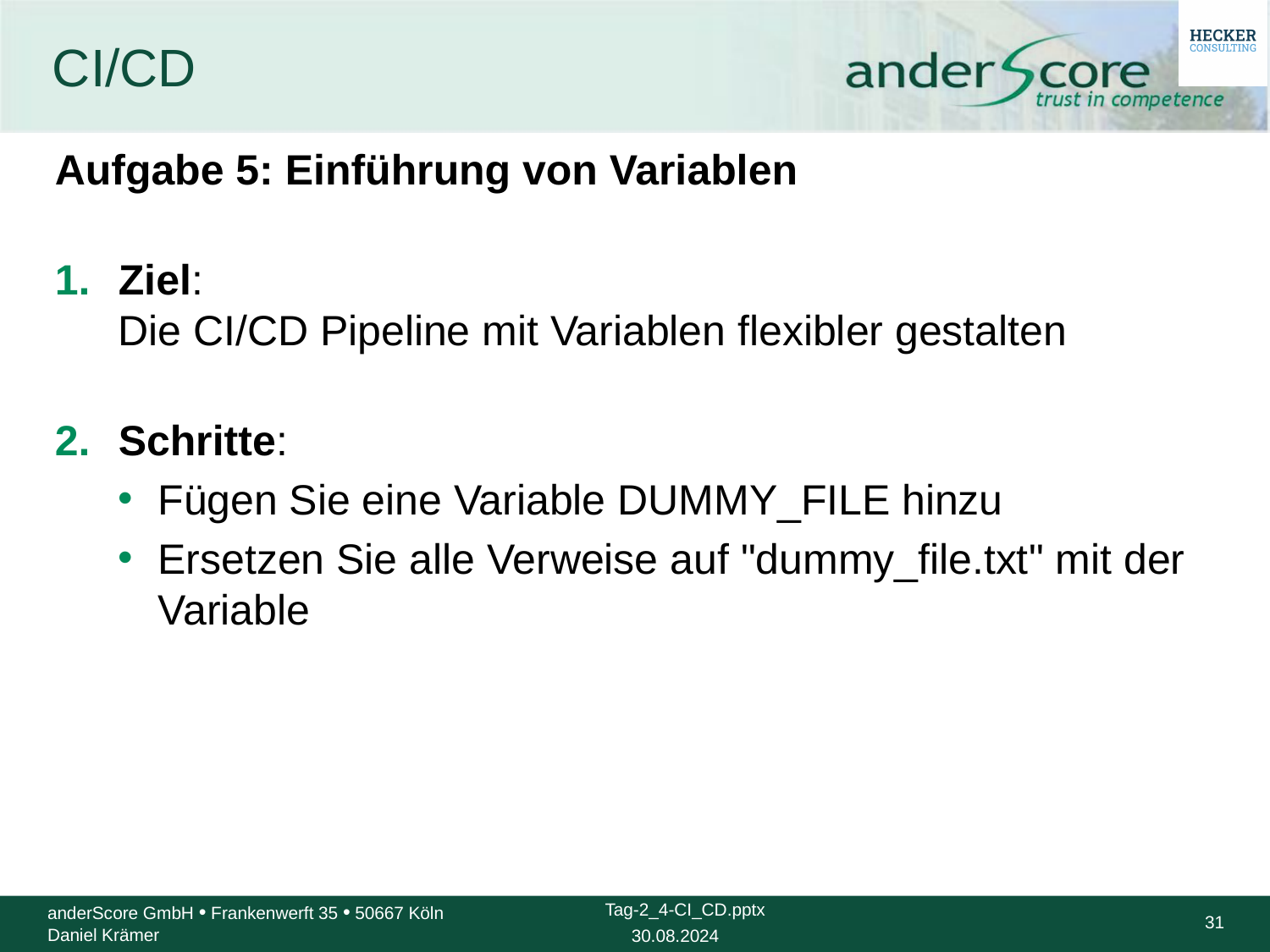

# CI/CD
Aufgabe 5: Einführung von Variablen
Ziel:
Die CI/CD Pipeline mit Variablen flexibler gestalten
Schritte:
Fügen Sie eine Variable DUMMY_FILE hinzu
Ersetzen Sie alle Verweise auf "dummy_file.txt" mit der Variable